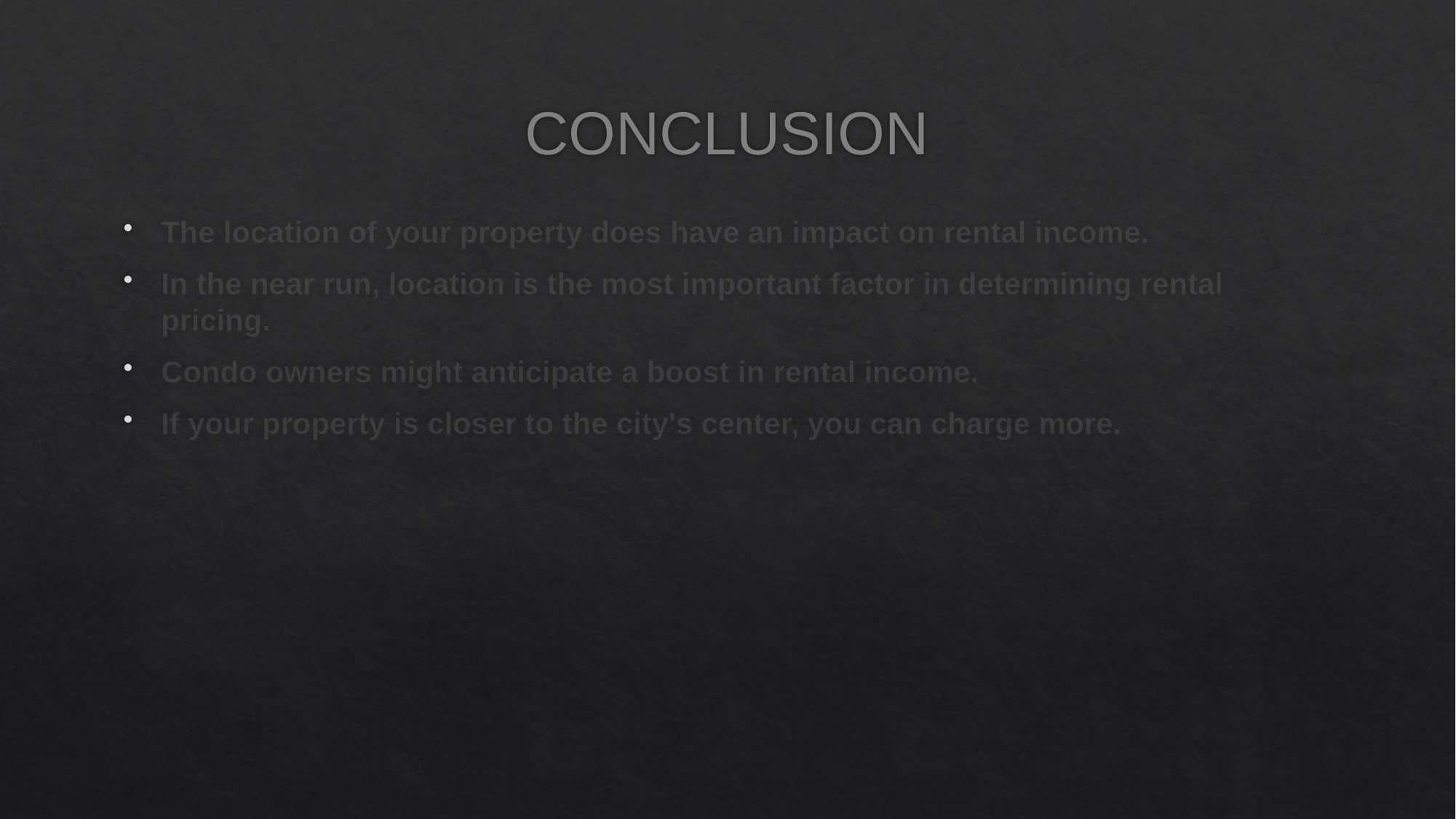

# CONCLUSION
The location of your property does have an impact on rental income.
In the near run, location is the most important factor in determining rental pricing.
Condo owners might anticipate a boost in rental income.
If your property is closer to the city's center, you can charge more.